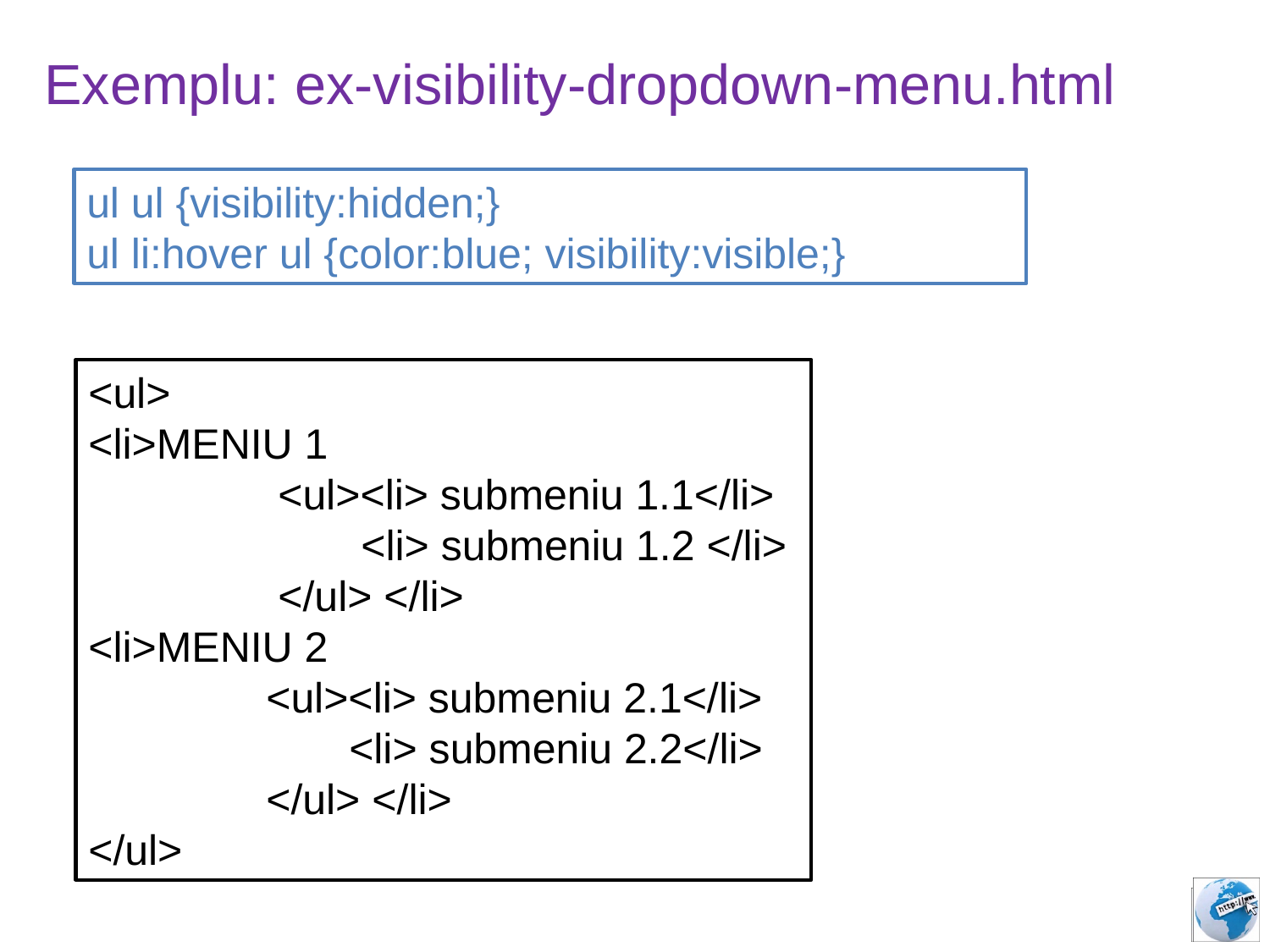

Exemplu: ex-visibility-dropdown-menu.html

ul ul {visibility:hidden;}
ul li:hover ul {color:blue; visibility:visible;}
<ul>
<li>MENIU 1
                <ul><li> submeniu 1.1</li>
                       <li> submeniu 1.2 </li>
                </ul> </li>
<li>MENIU 2
               <ul><li> submeniu 2.1</li>
                      <li> submeniu 2.2</li>
               </ul> </li>
</ul>